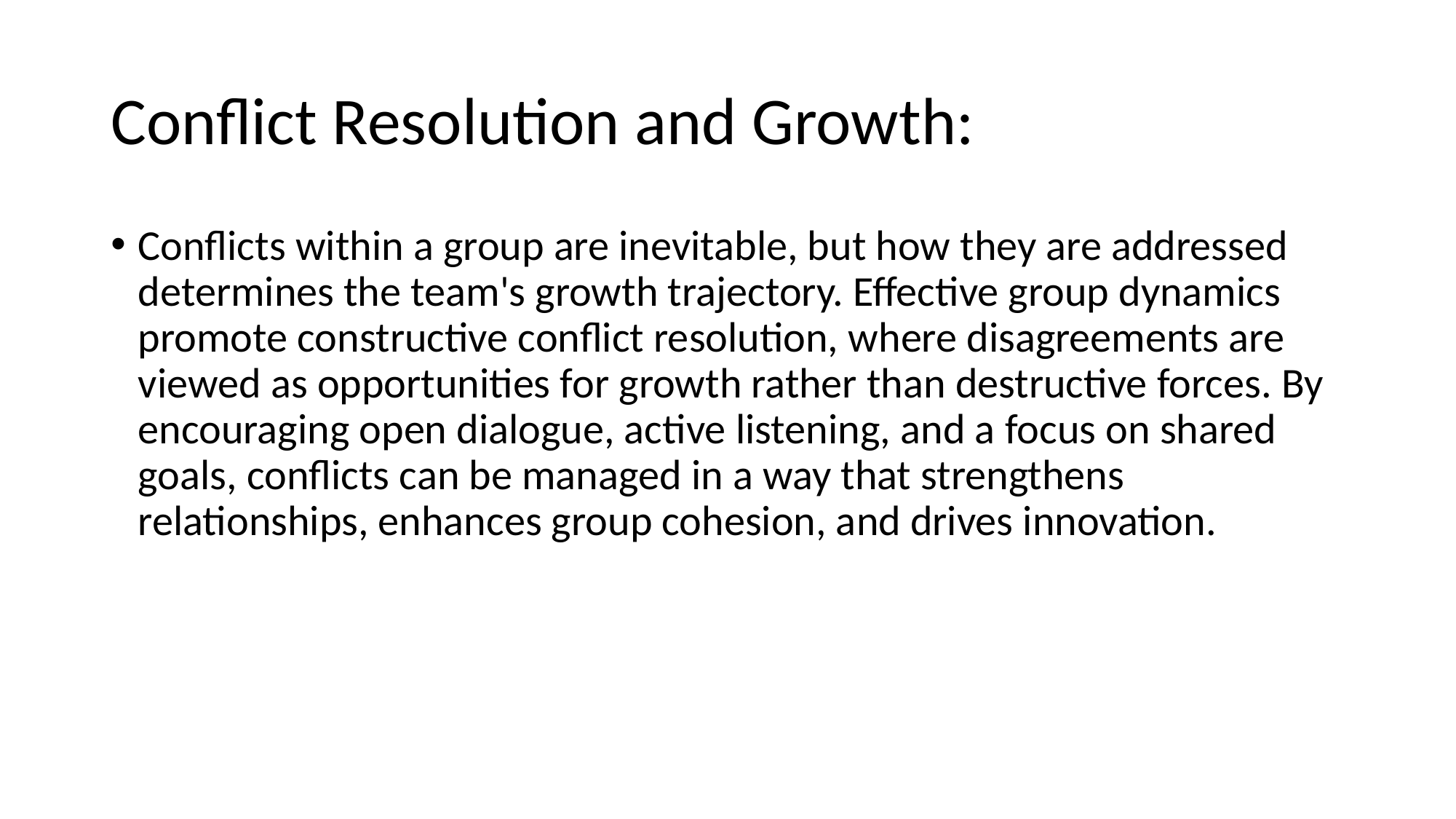

# Conflict Resolution and Growth:
Conflicts within a group are inevitable, but how they are addressed determines the team's growth trajectory. Effective group dynamics promote constructive conflict resolution, where disagreements are viewed as opportunities for growth rather than destructive forces. By encouraging open dialogue, active listening, and a focus on shared goals, conflicts can be managed in a way that strengthens relationships, enhances group cohesion, and drives innovation.